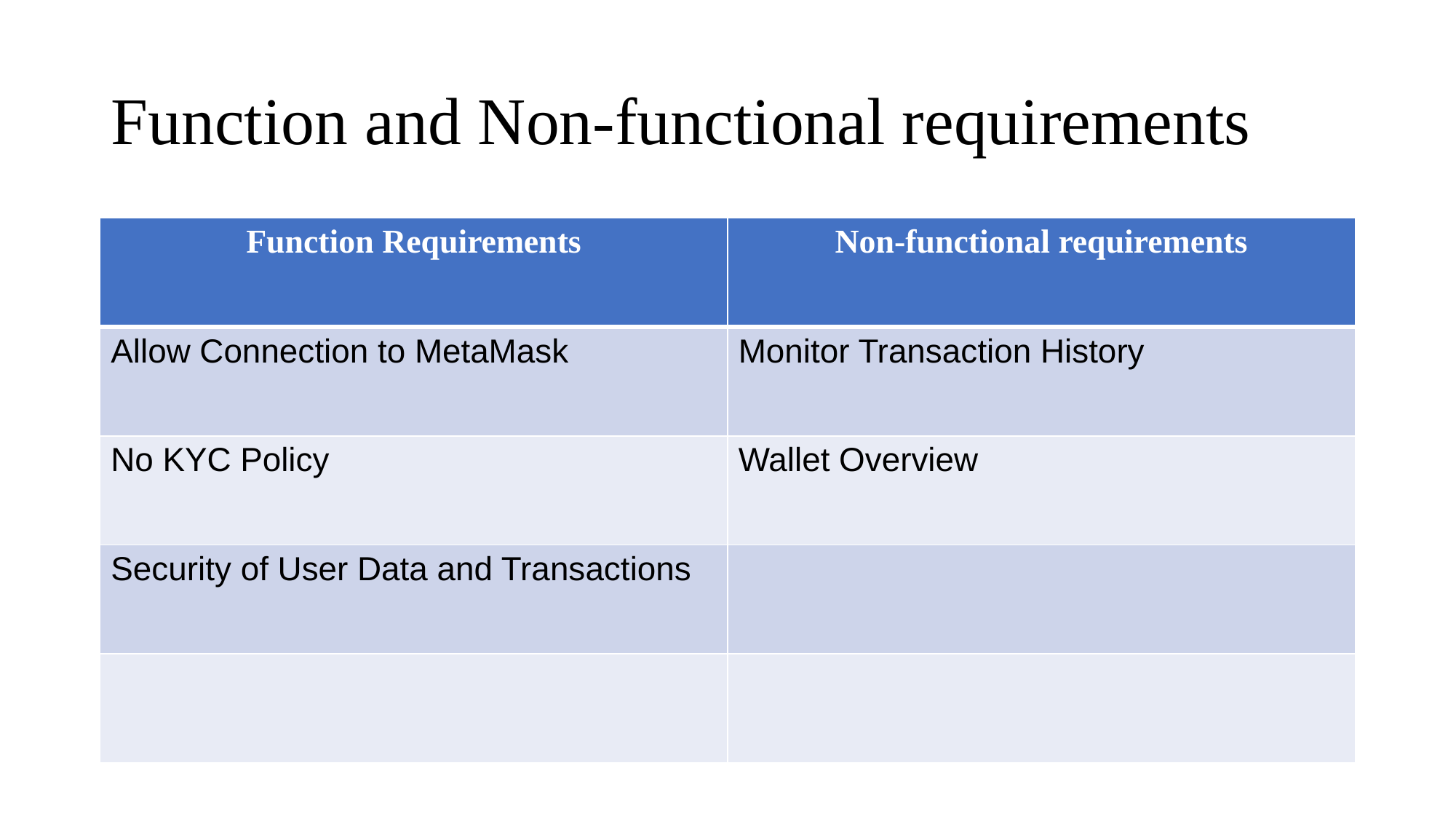

# Function and Non-functional requirements
| Function Requirements | Non-functional requirements |
| --- | --- |
| Allow Connection to MetaMask | Monitor Transaction History |
| No KYC Policy | Wallet Overview |
| Security of User Data and Transactions |  |
|  |  |